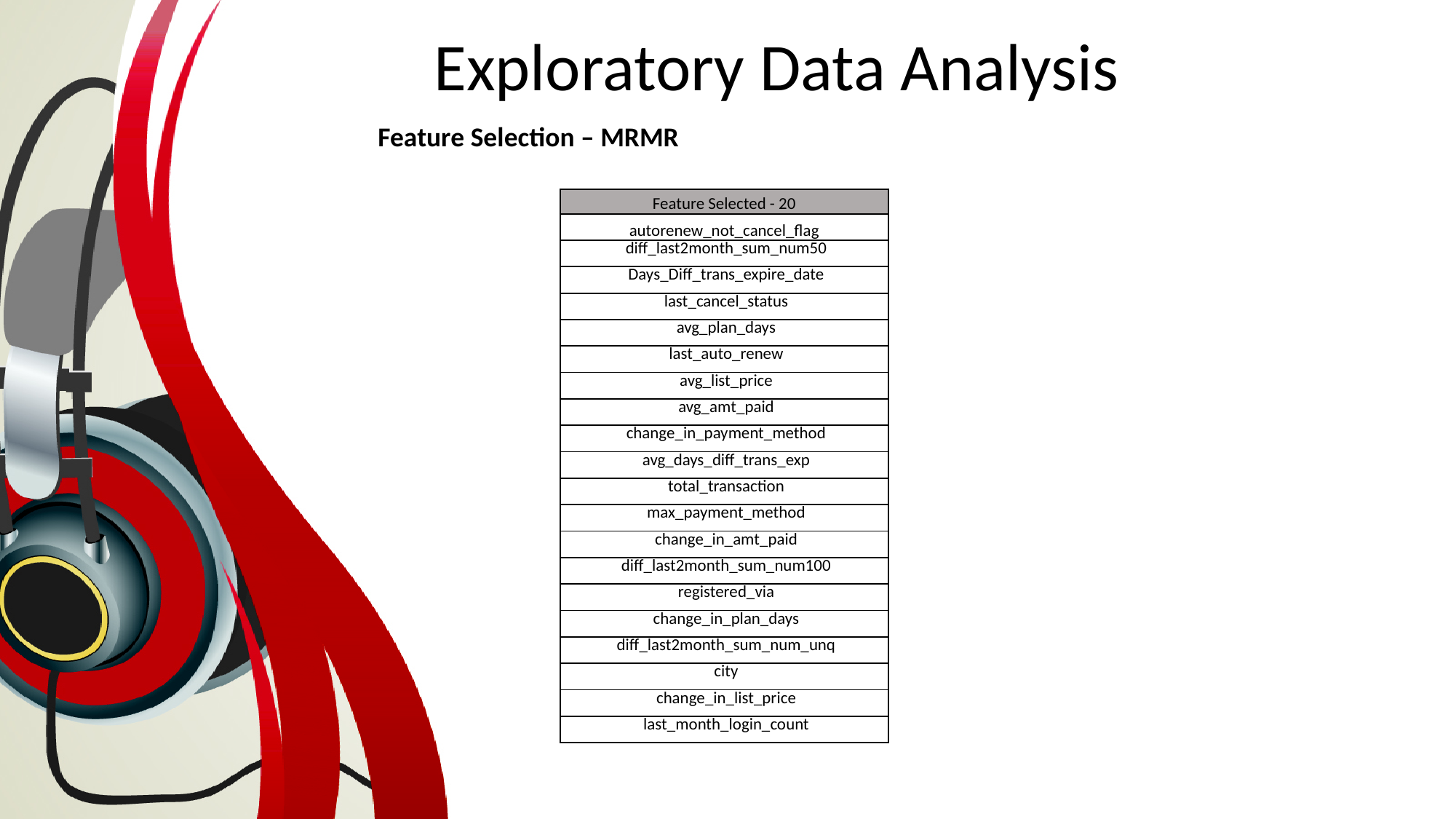

# Exploratory Data Analysis
Feature Selection – MRMR
| Feature Selected - 20 |
| --- |
| autorenew\_not\_cancel\_flag |
| diff\_last2month\_sum\_num50 |
| Days\_Diff\_trans\_expire\_date |
| last\_cancel\_status |
| avg\_plan\_days |
| last\_auto\_renew |
| avg\_list\_price |
| avg\_amt\_paid |
| change\_in\_payment\_method |
| avg\_days\_diff\_trans\_exp |
| total\_transaction |
| max\_payment\_method |
| change\_in\_amt\_paid |
| diff\_last2month\_sum\_num100 |
| registered\_via |
| change\_in\_plan\_days |
| diff\_last2month\_sum\_num\_unq |
| city |
| change\_in\_list\_price |
| last\_month\_login\_count |